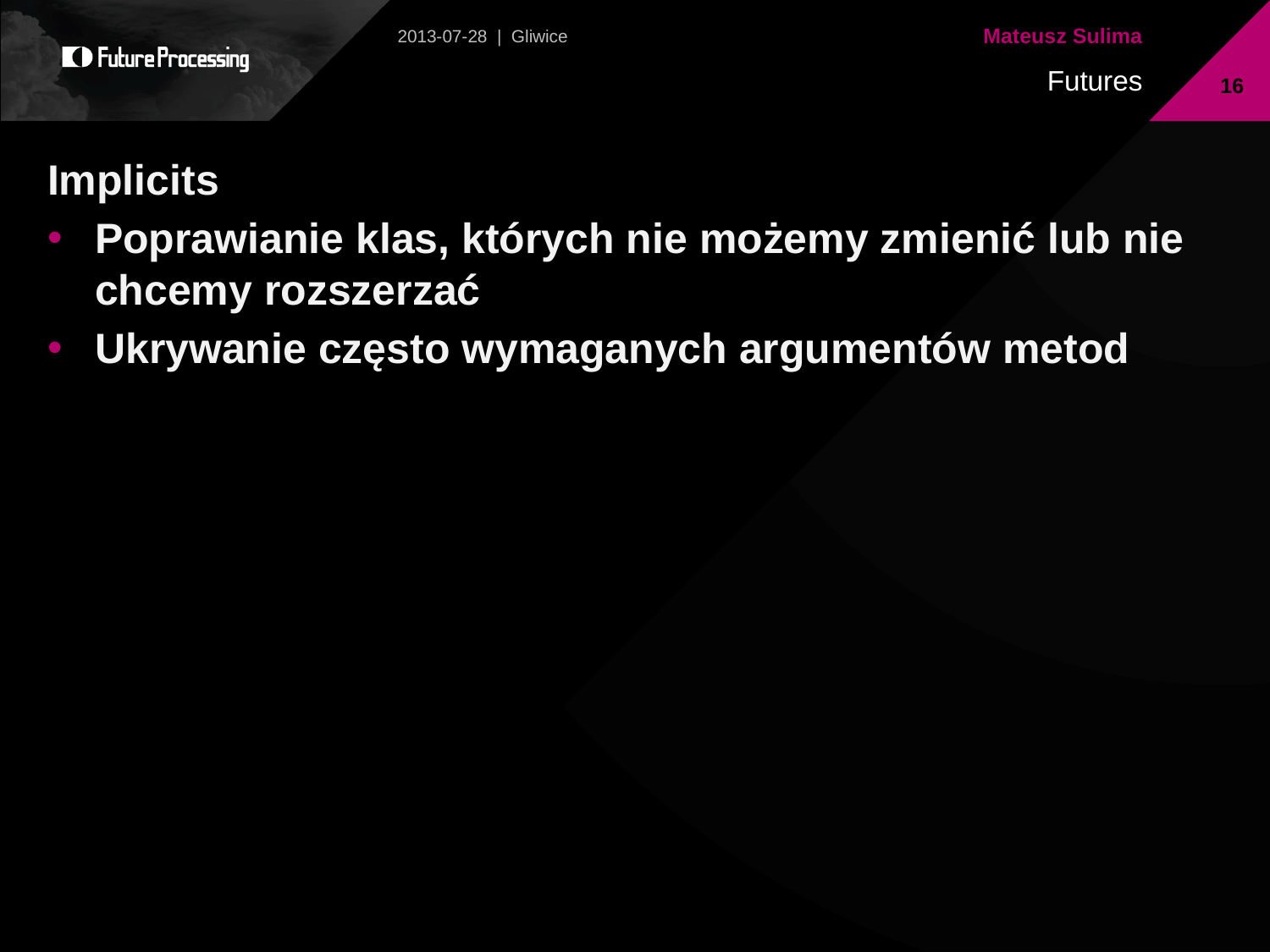

2013-07-28  |  Gliwice
16
Implicits
Poprawianie klas, których nie możemy zmienić lub nie chcemy rozszerzać
Ukrywanie często wymaganych argumentów metod